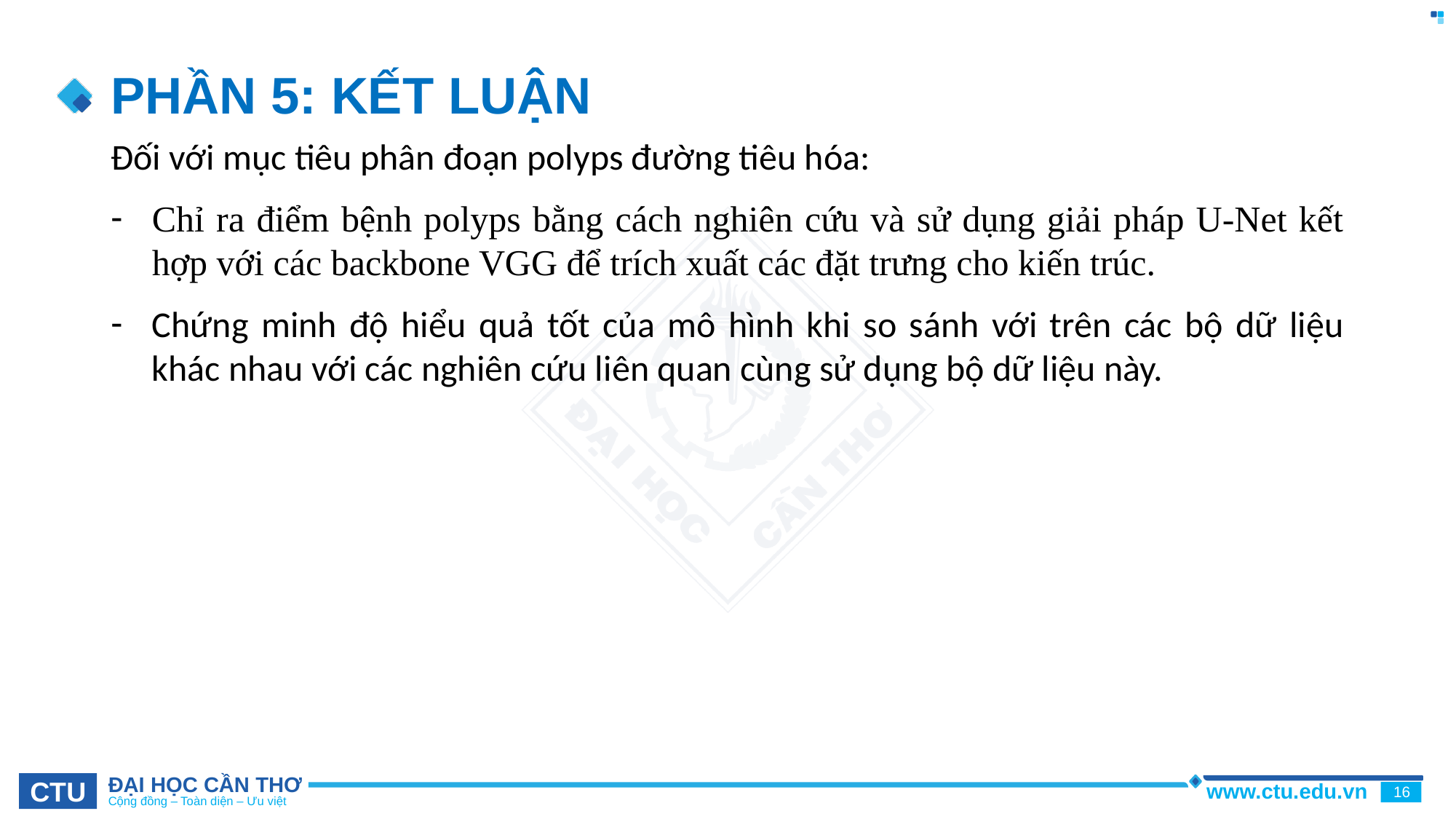

# PHẦN 5: KẾT LUẬN
Đối với mục tiêu phân đoạn polyps đường tiêu hóa:
Chỉ ra điểm bệnh polyps bằng cách nghiên cứu và sử dụng giải pháp U-Net kết hợp với các backbone VGG để trích xuất các đặt trưng cho kiến trúc.
Chứng minh độ hiểu quả tốt của mô hình khi so sánh với trên các bộ dữ liệu khác nhau với các nghiên cứu liên quan cùng sử dụng bộ dữ liệu này.